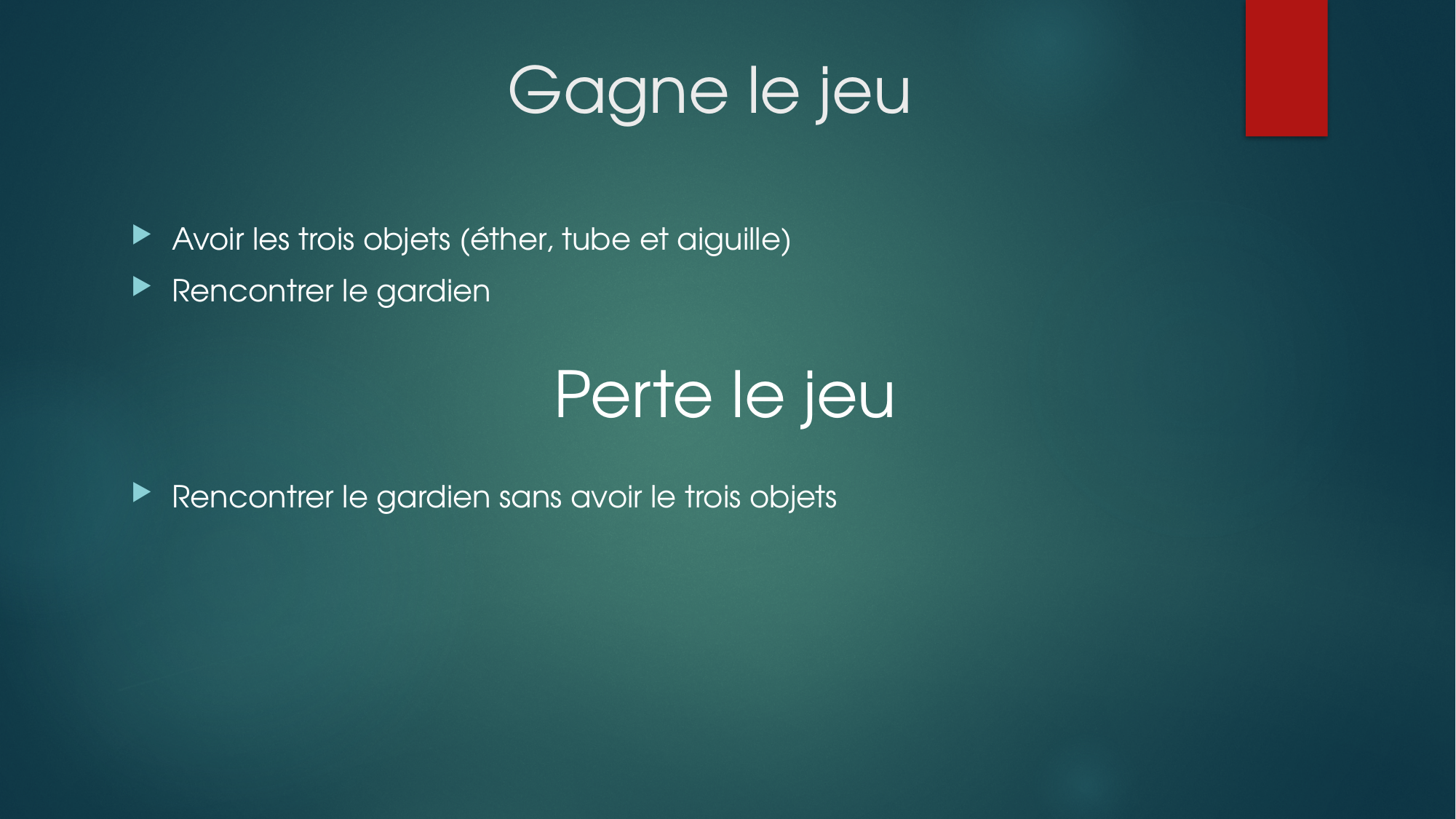

# Gagne le jeu
Avoir les trois objets (éther, tube et aiguille)
Rencontrer le gardien

Rencontrer le gardien sans avoir le trois objets
Perte le jeu